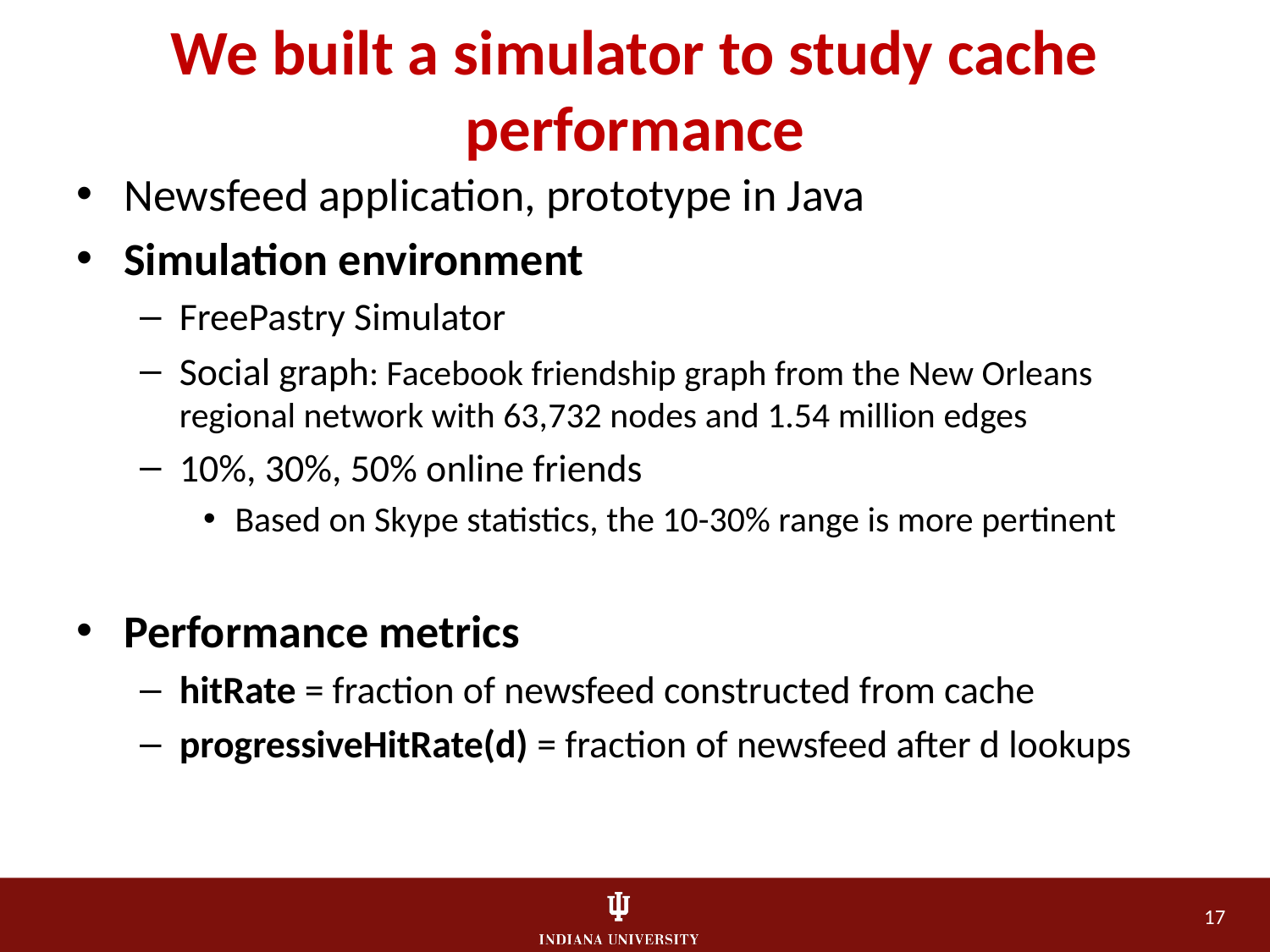

# We built a simulator to study cache performance
Newsfeed application, prototype in Java
Simulation environment
FreePastry Simulator
Social graph: Facebook friendship graph from the New Orleans regional network with 63,732 nodes and 1.54 million edges
10%, 30%, 50% online friends
Based on Skype statistics, the 10-30% range is more pertinent

Performance metrics
hitRate = fraction of newsfeed constructed from cache
progressiveHitRate(d) = fraction of newsfeed after d lookups

17